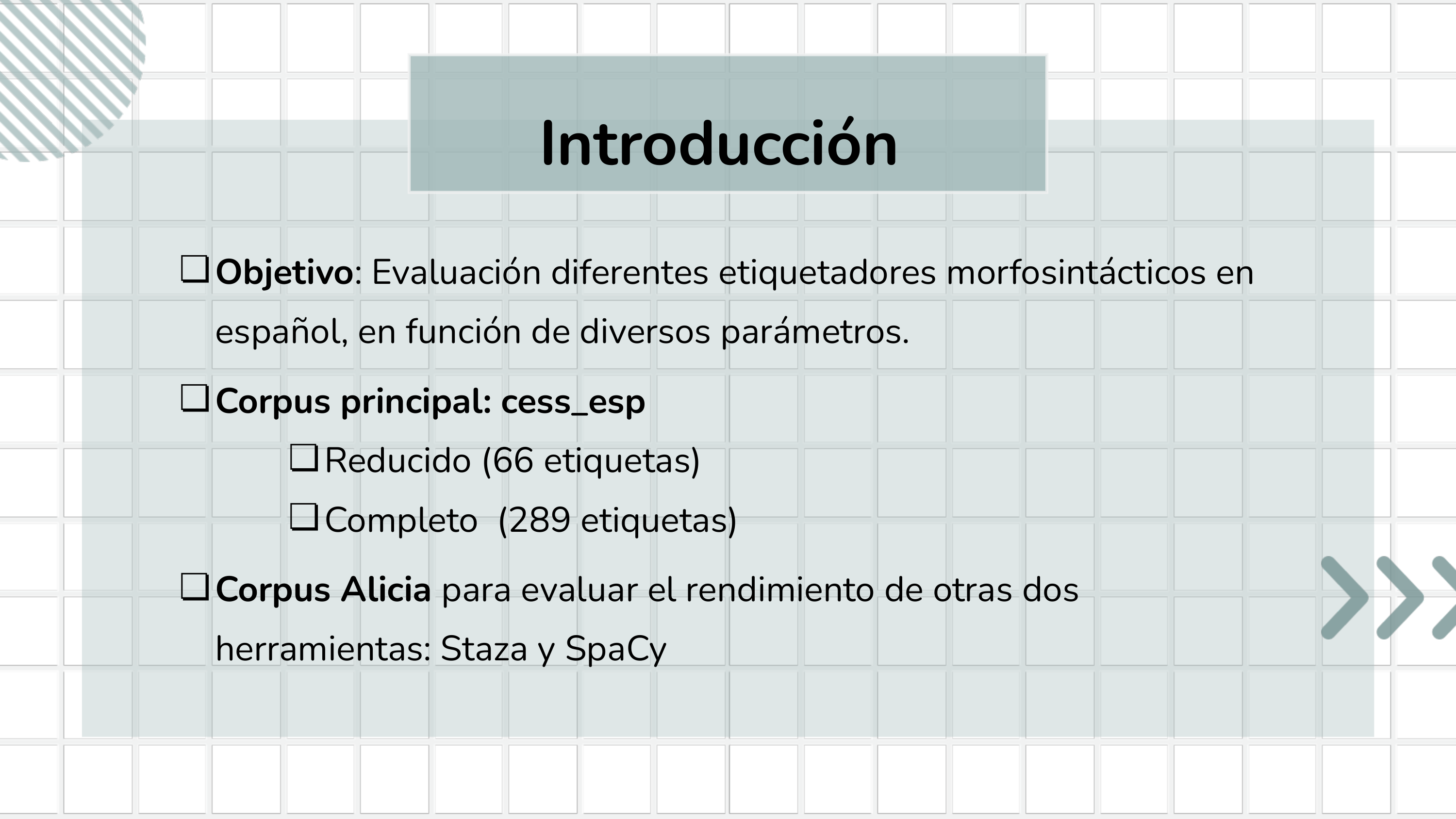

Introducción

Objetivo: Evaluación diferentes etiquetadores morfosintácticos en español, en función de diversos parámetros.
Corpus principal: cess_esp
Reducido (66 etiquetas)
Completo  (289 etiquetas)
Corpus Alicia para evaluar el rendimiento de otras dos herramientas: Staza y SpaCy